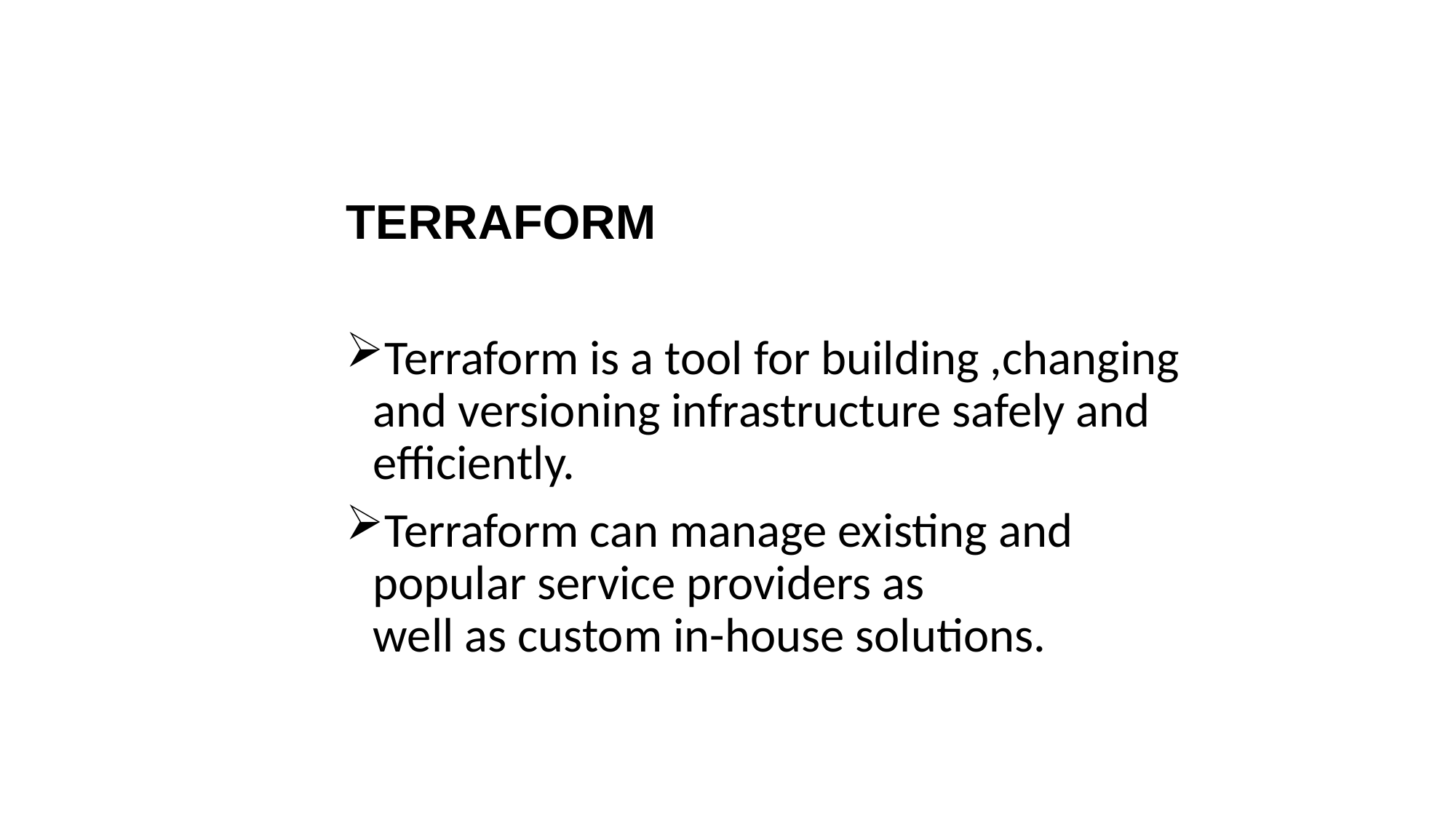

#

TERRAFORM

Terraform is a tool for building ,changing and versioning infrastructure safely and efficiently.
Terraform can manage existing and popular service providers as well as custom in-house solutions.